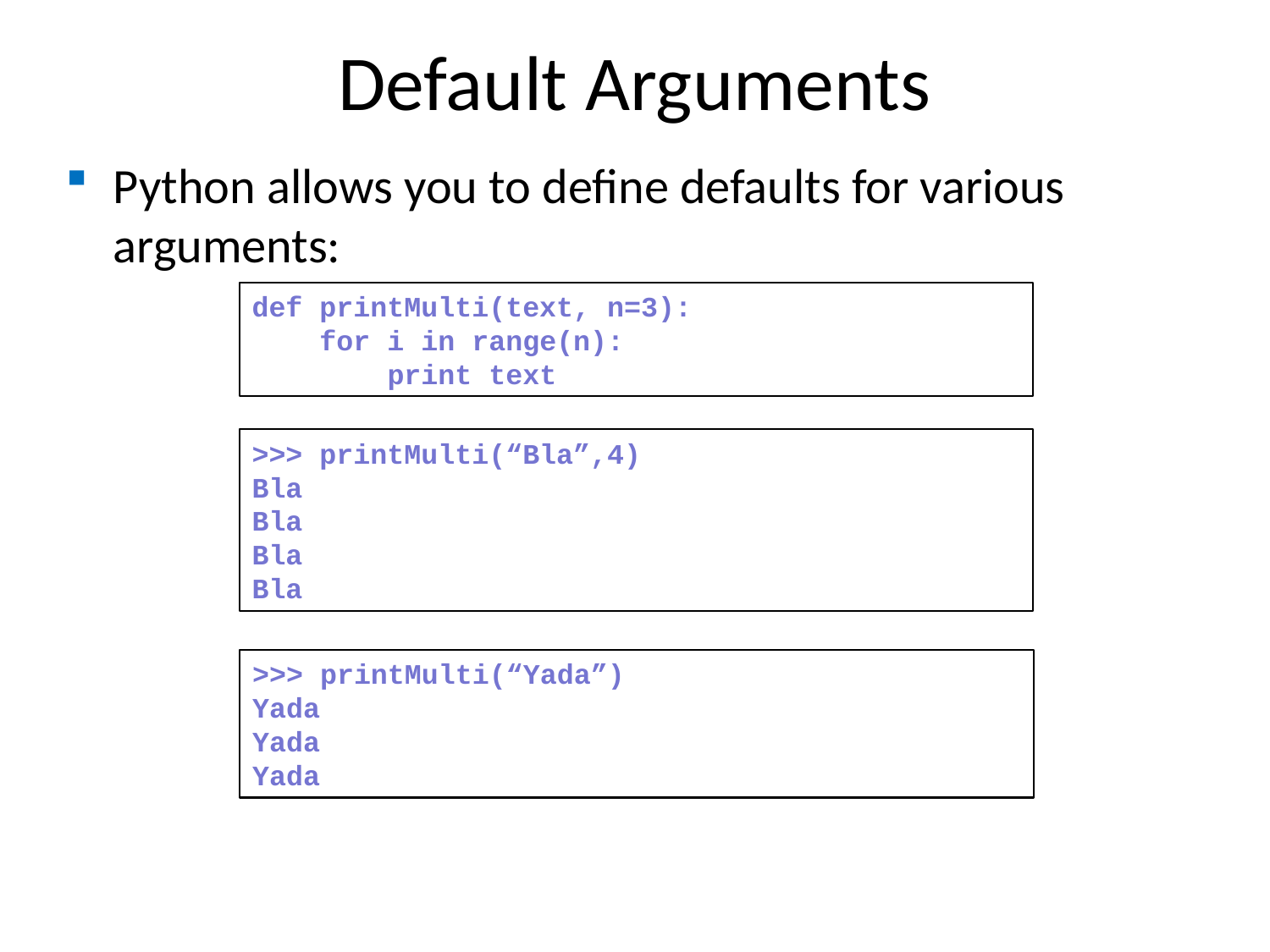

Default Arguments
Python allows you to define defaults for various arguments:

def printMulti(text, n=3):
    for i in range(n):
        print text
>>> printMulti(“Bla”,4)
Bla
Bla
Bla
Bla
>>> printMulti(“Yada”)
Yada
Yada
Yada